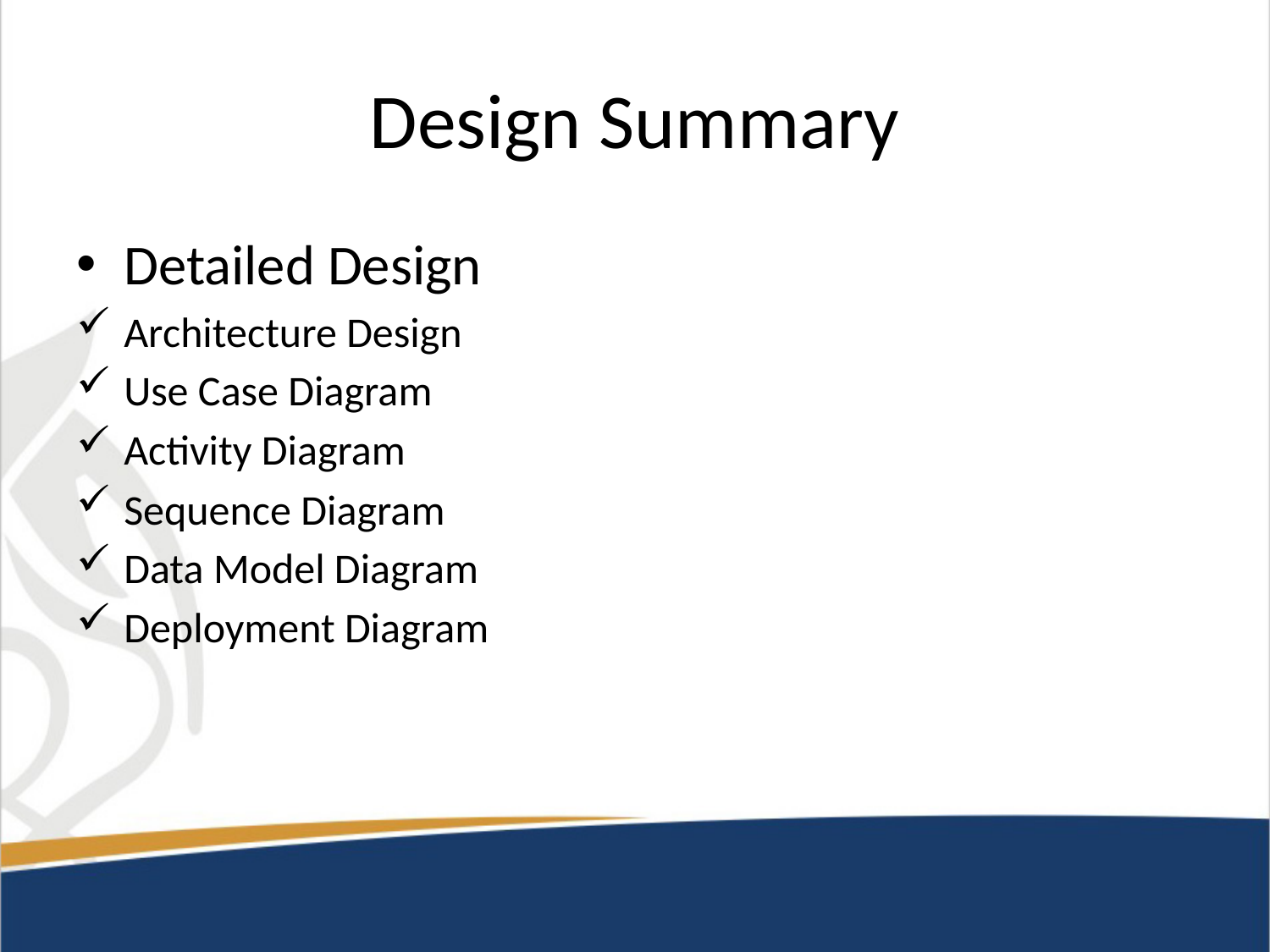

# Design Summary
Detailed Design
Architecture Design
Use Case Diagram
Activity Diagram
Sequence Diagram
Data Model Diagram
Deployment Diagram